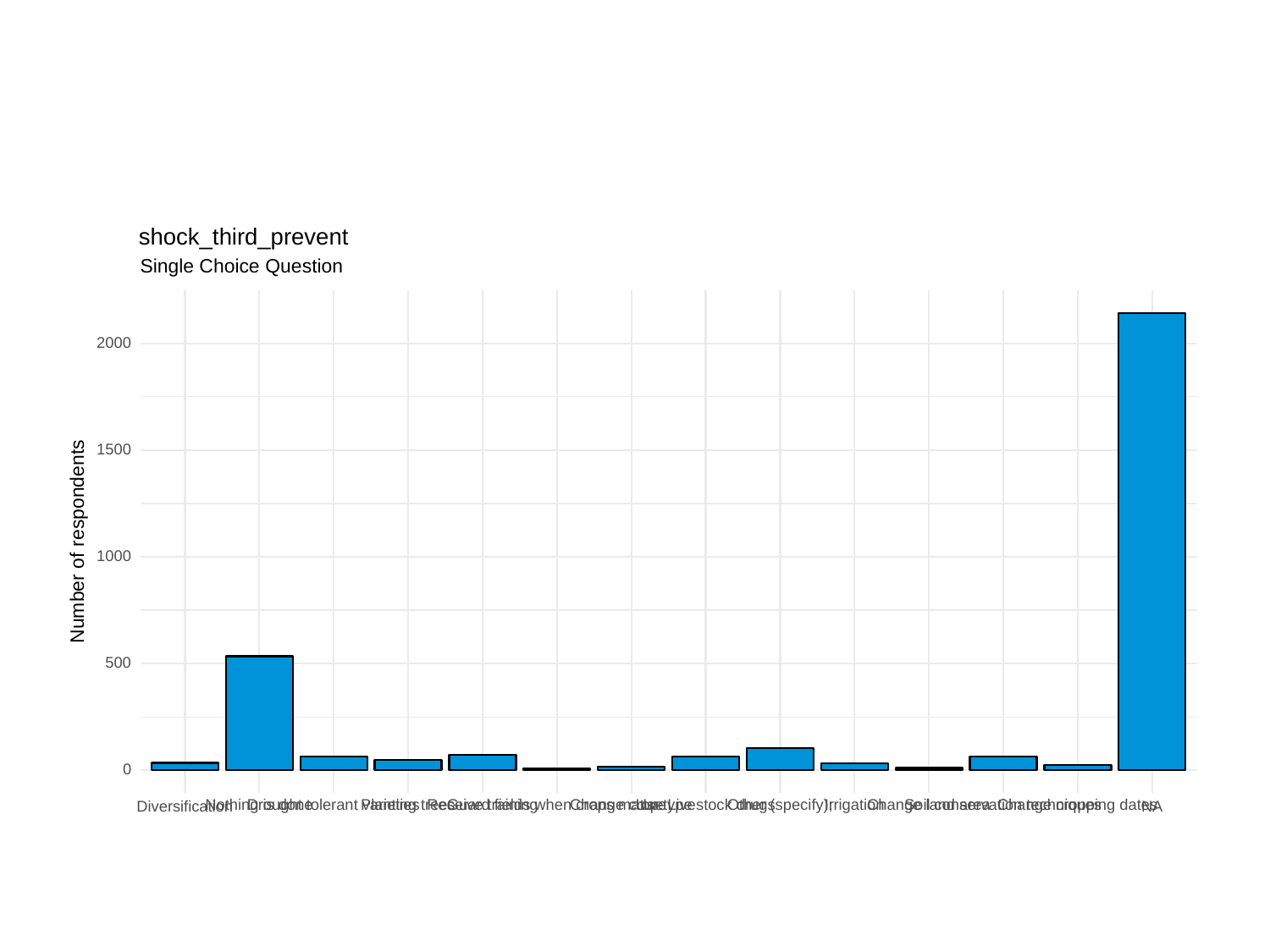

shock_third_prevent
Single Choice Question

2000

1500

Number of respondents
1000

500

0

Other (specify);
Change crop type
Change land area
Change cropping dates
Nothing is done
Drought tolerant varieties
Planting trees
Receive training
Guard fields when crops mature
Use Livestock drugs
Irrigation
Soil conservation techniques
Diversification
NA